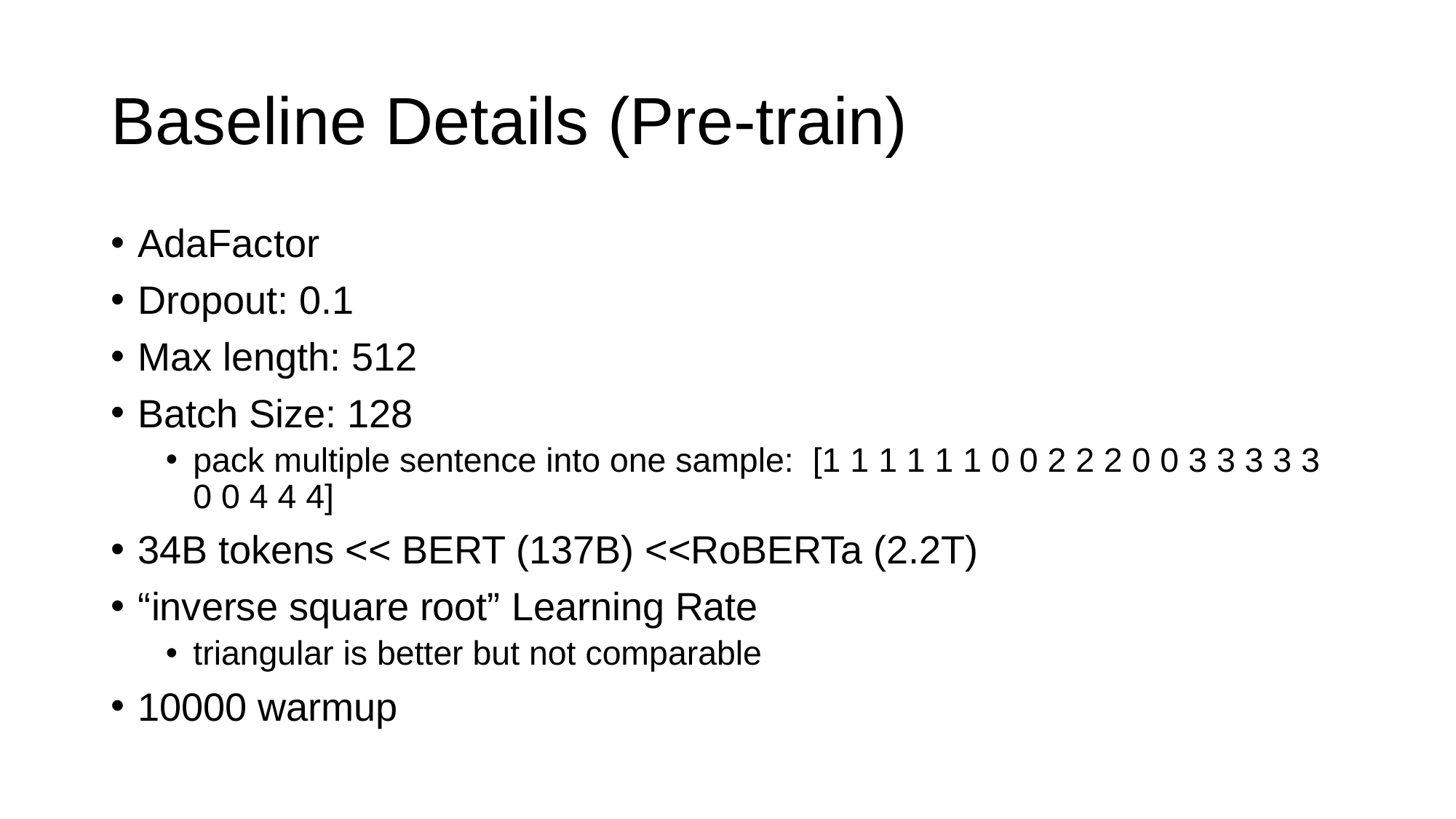

# Baseline Details (Pre-train)
AdaFactor
Dropout: 0.1
Max length: 512
Batch Size: 128
pack multiple sentence into one sample:  [1 1 1 1 1 1 0 0 2 2 2 0 0 3 3 3 3 3 0 0 4 4 4]
34B tokens << BERT (137B) <<RoBERTa (2.2T)
“inverse square root” Learning Rate
triangular is better but not comparable
10000 warmup